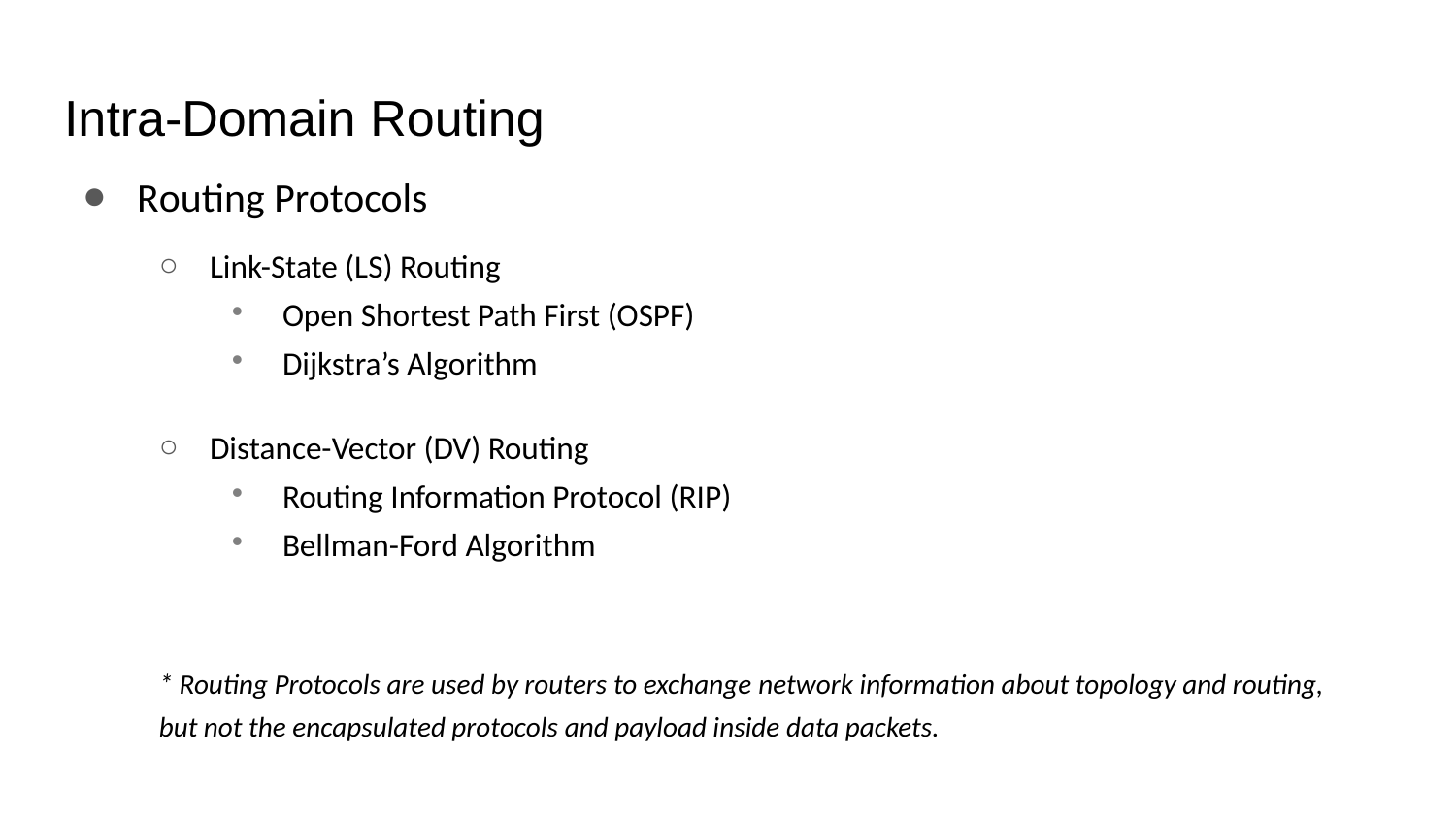

# Intra-Domain Routing
Routing Protocols
Link-State (LS) Routing
Open Shortest Path First (OSPF)
Dijkstra’s Algorithm
Distance-Vector (DV) Routing
Routing Information Protocol (RIP)
Bellman-Ford Algorithm
* Routing Protocols are used by routers to exchange network information about topology and routing, but not the encapsulated protocols and payload inside data packets.